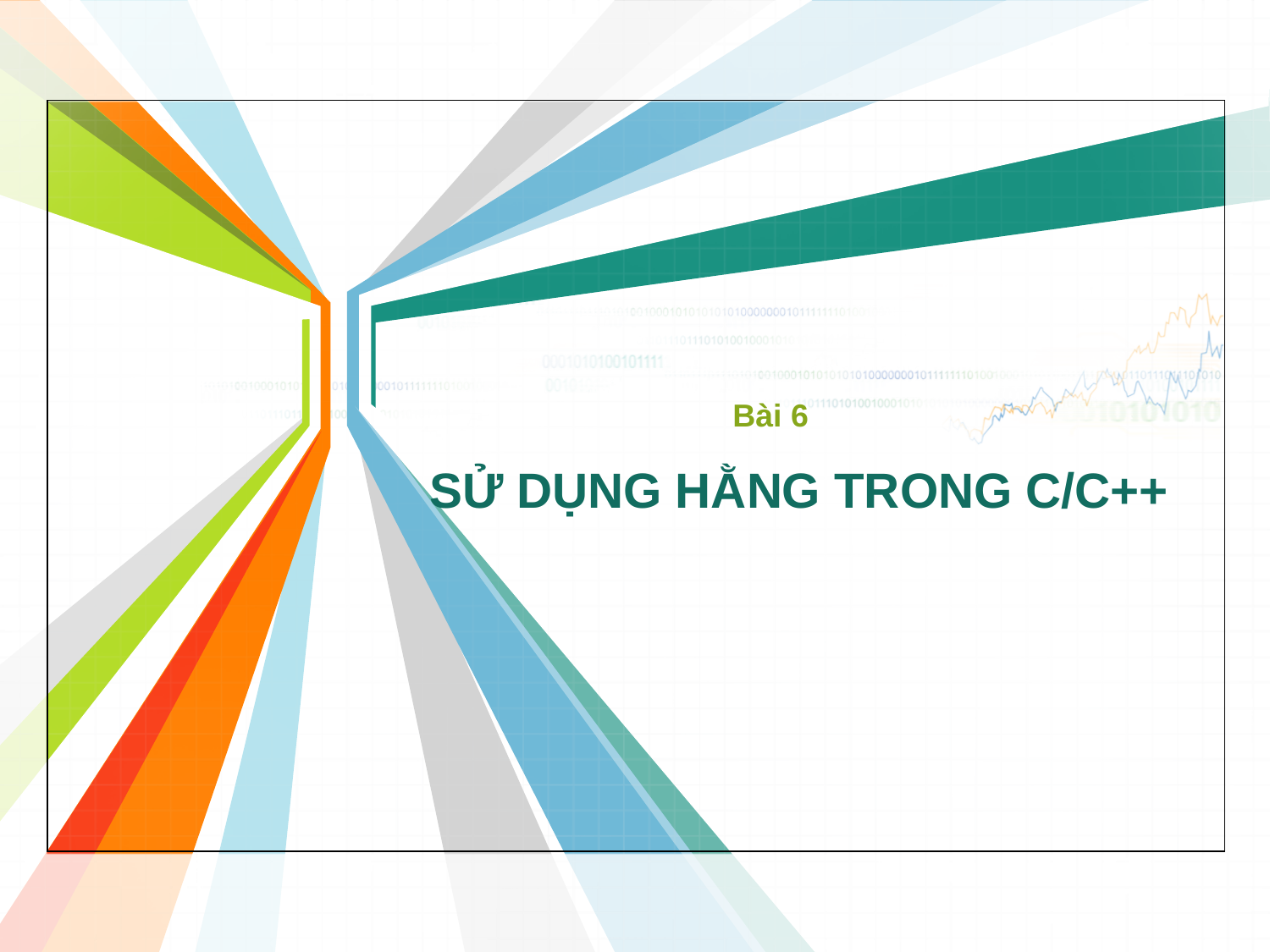

Bài 6
# SỬ DỤNG HẰNG TRONG C/C++